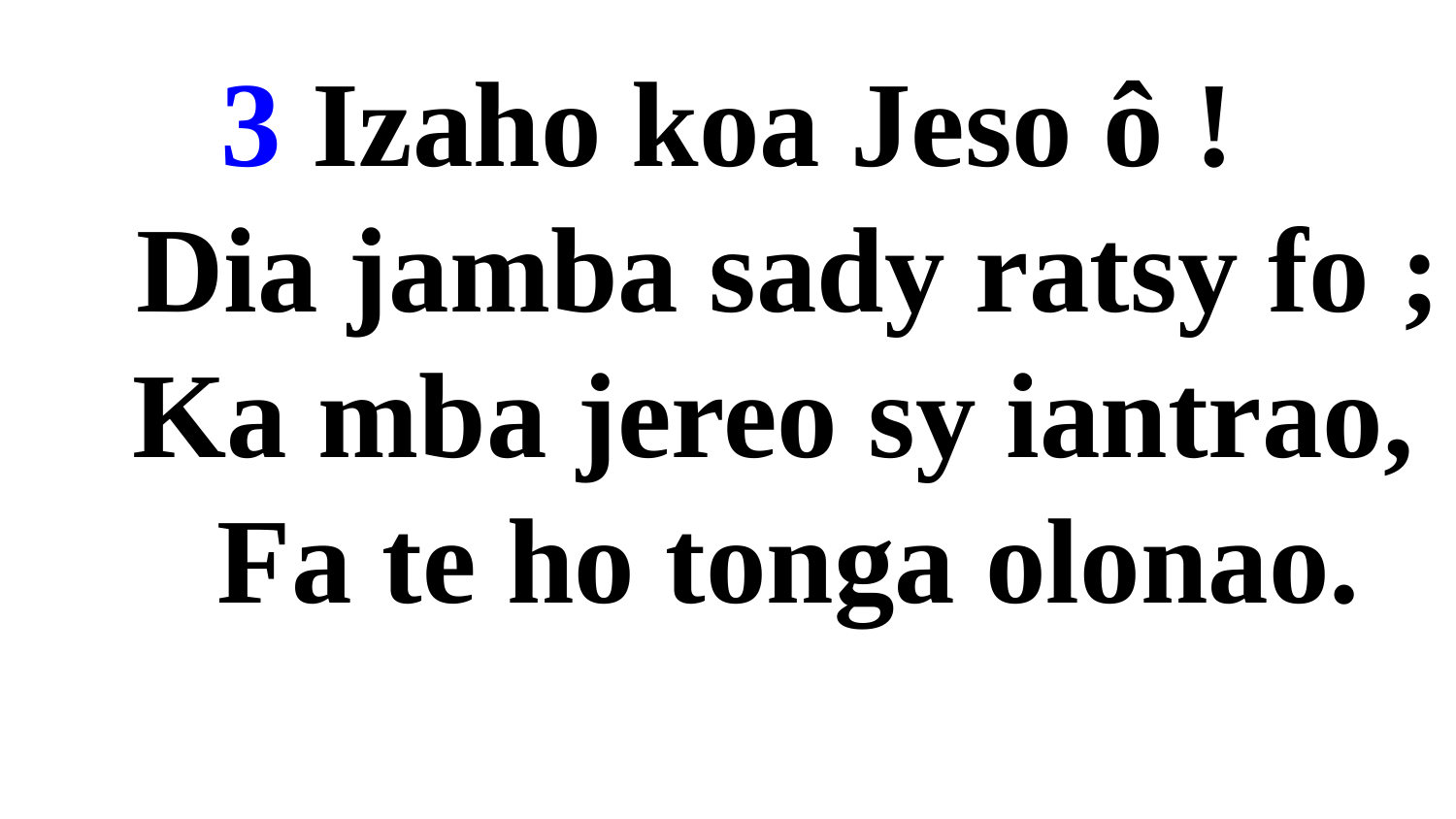

# 3 Izaho koa Jeso ô ! Dia jamba sady ratsy fo ; Ka mba jereo sy iantrao, Fa te ho tonga olonao.